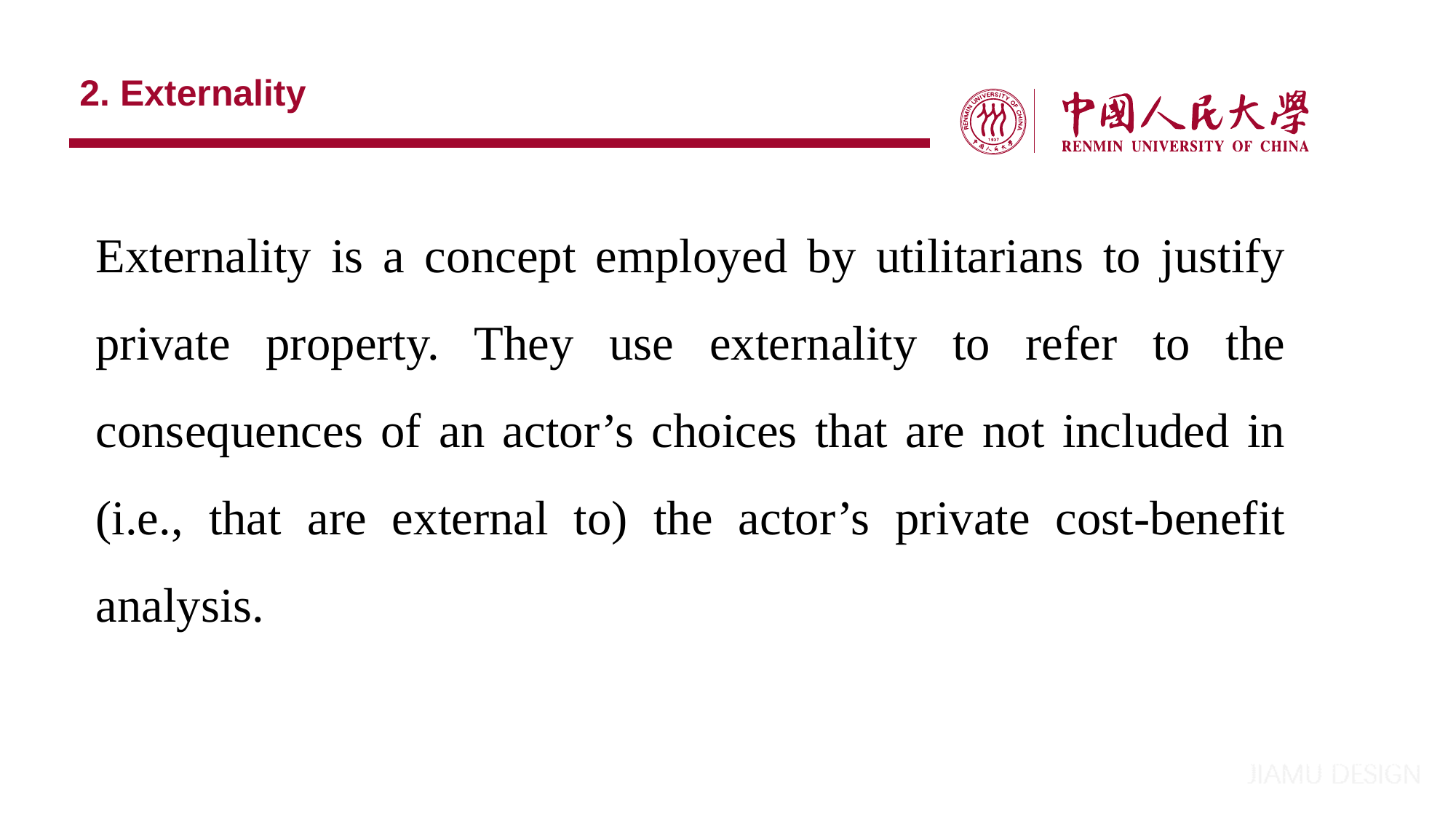

2. Externality

Externality is a concept employed by utilitarians to justify private property. They use externality to refer to the consequences of an actor’s choices that are not included in (i.e., that are external to) the actor’s private cost-benefit analysis.